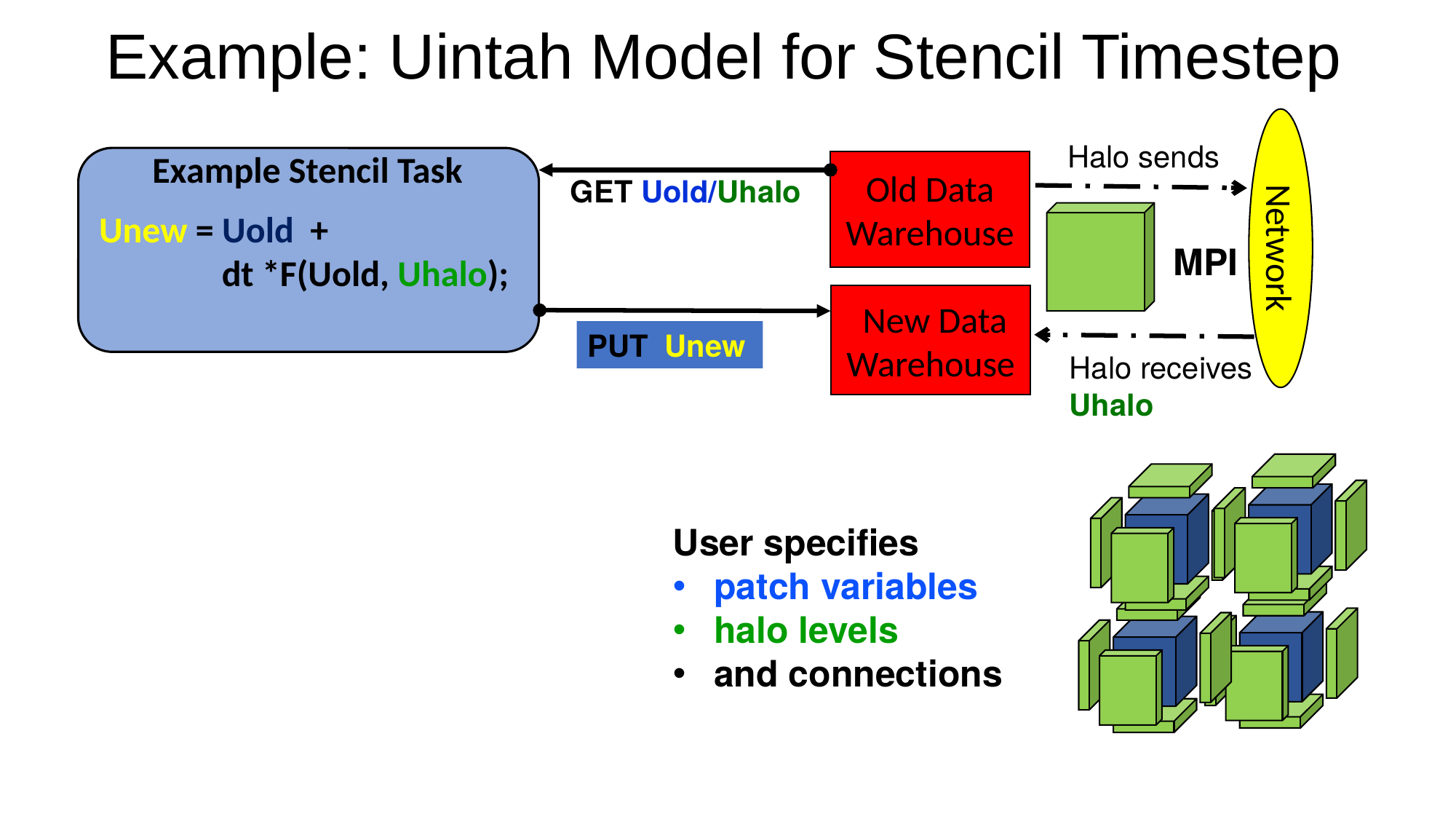

# Example: Uintah Model for Stencil Timestep
Network
Halo sends
Example Stencil Task
Unew = Uold  +
               dt *F(Uold, Uhalo);
Old Data
Warehouse
GET Uold/Uhalo

MPI
 New Data
Warehouse
PUT  Unew
Halo receives Uhalo

User specifies
patch variables
halo levels
and connections